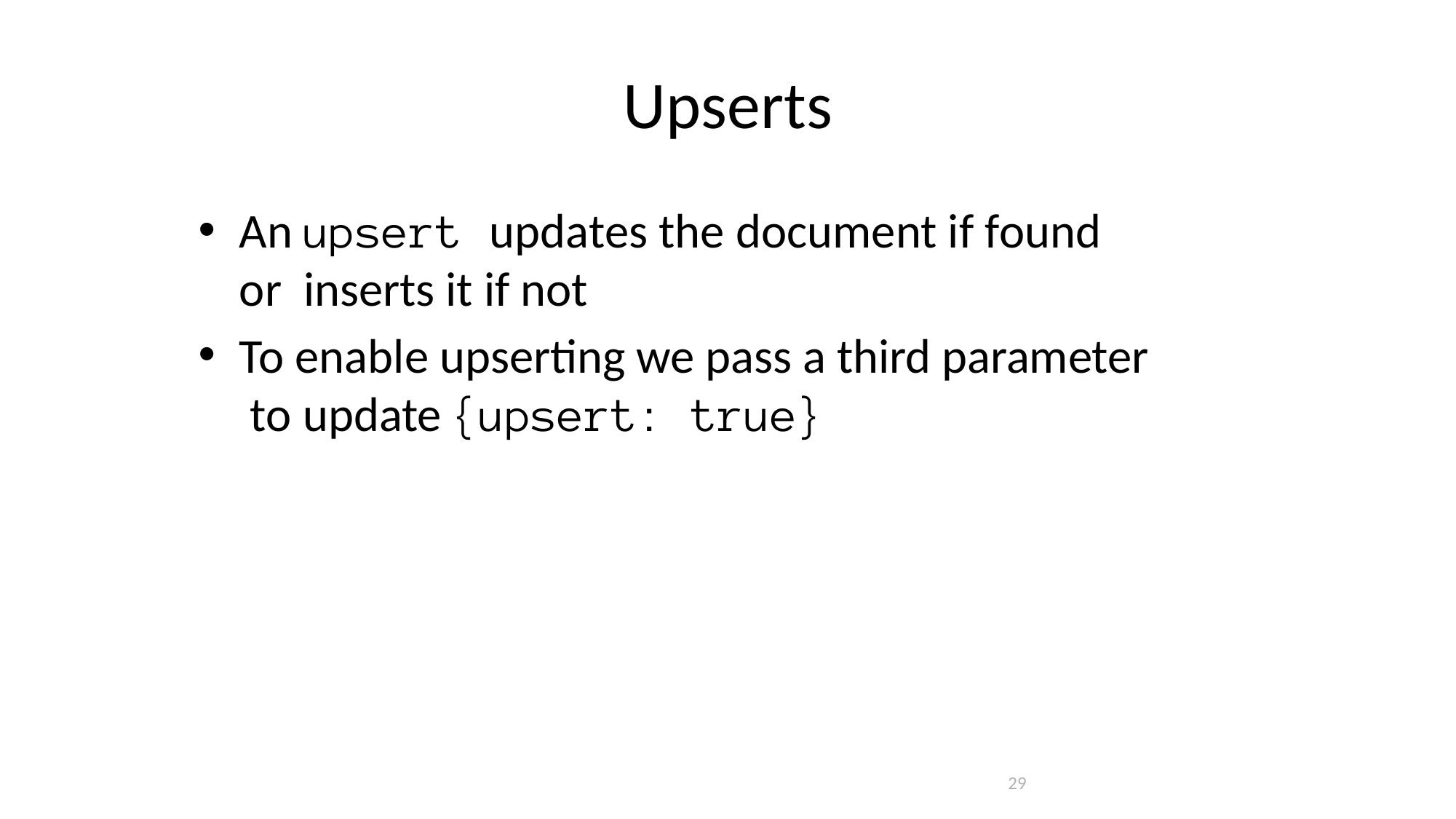

# Upserts
An upsert updates the document if found or  inserts it if not
To enable upserting we pass a third parameter  to update {upsert: true}
29